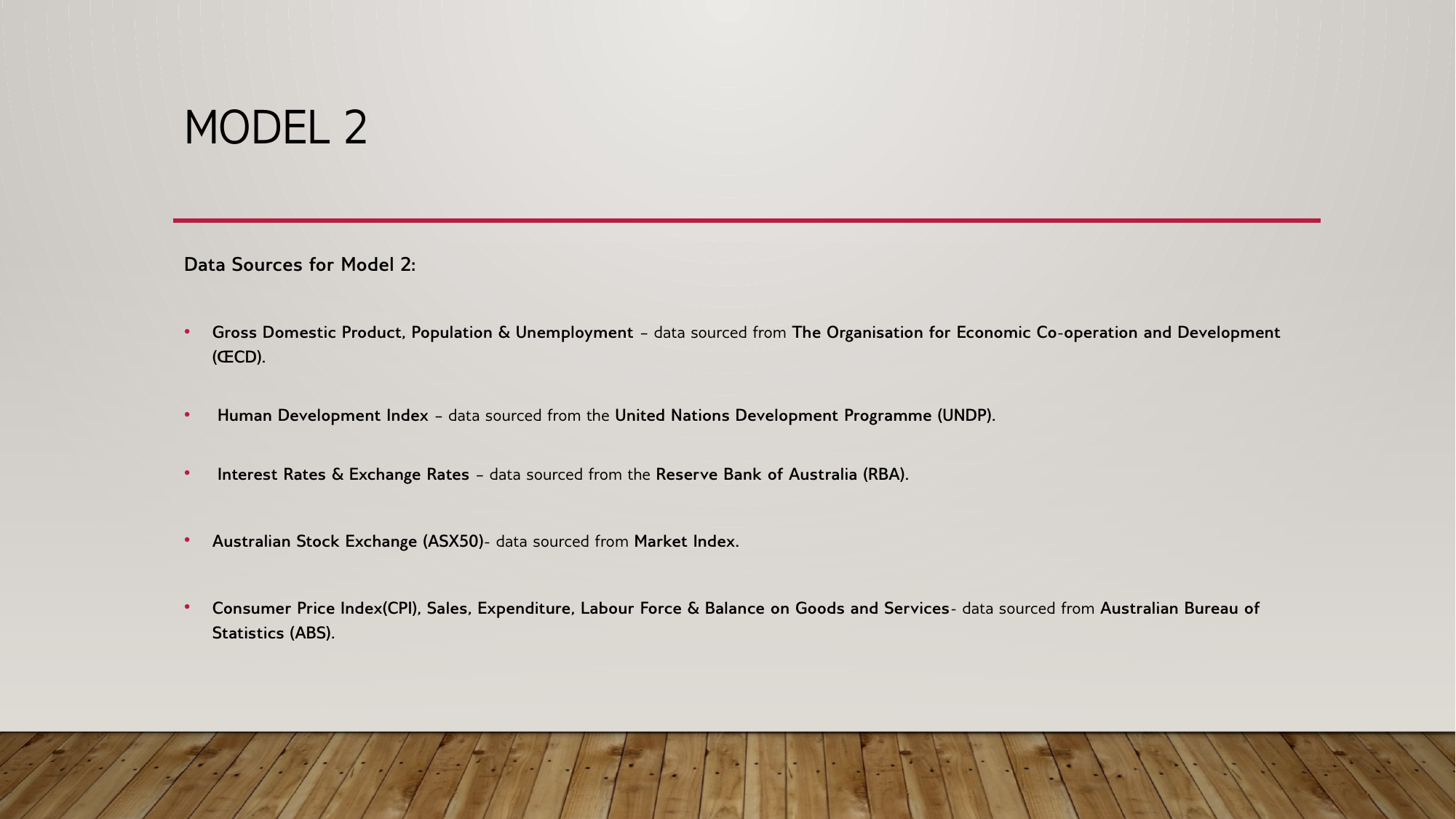

# Model 2
Data Sources for Model 2:

Gross Domestic Product, Population & Unemployment – data sourced from The Organisation for Economic Co-operation and Development (OECD).
 Human Development Index – data sourced from the United Nations Development Programme (UNDP).
 Interest Rates & Exchange Rates – data sourced from the Reserve Bank of Australia (RBA).

Australian Stock Exchange (ASX50)- data sourced from Market Index.

Consumer Price Index(CPI), Sales, Expenditure, Labour Force & Balance on Goods and Services- data sourced from Australian Bureau of Statistics (ABS).